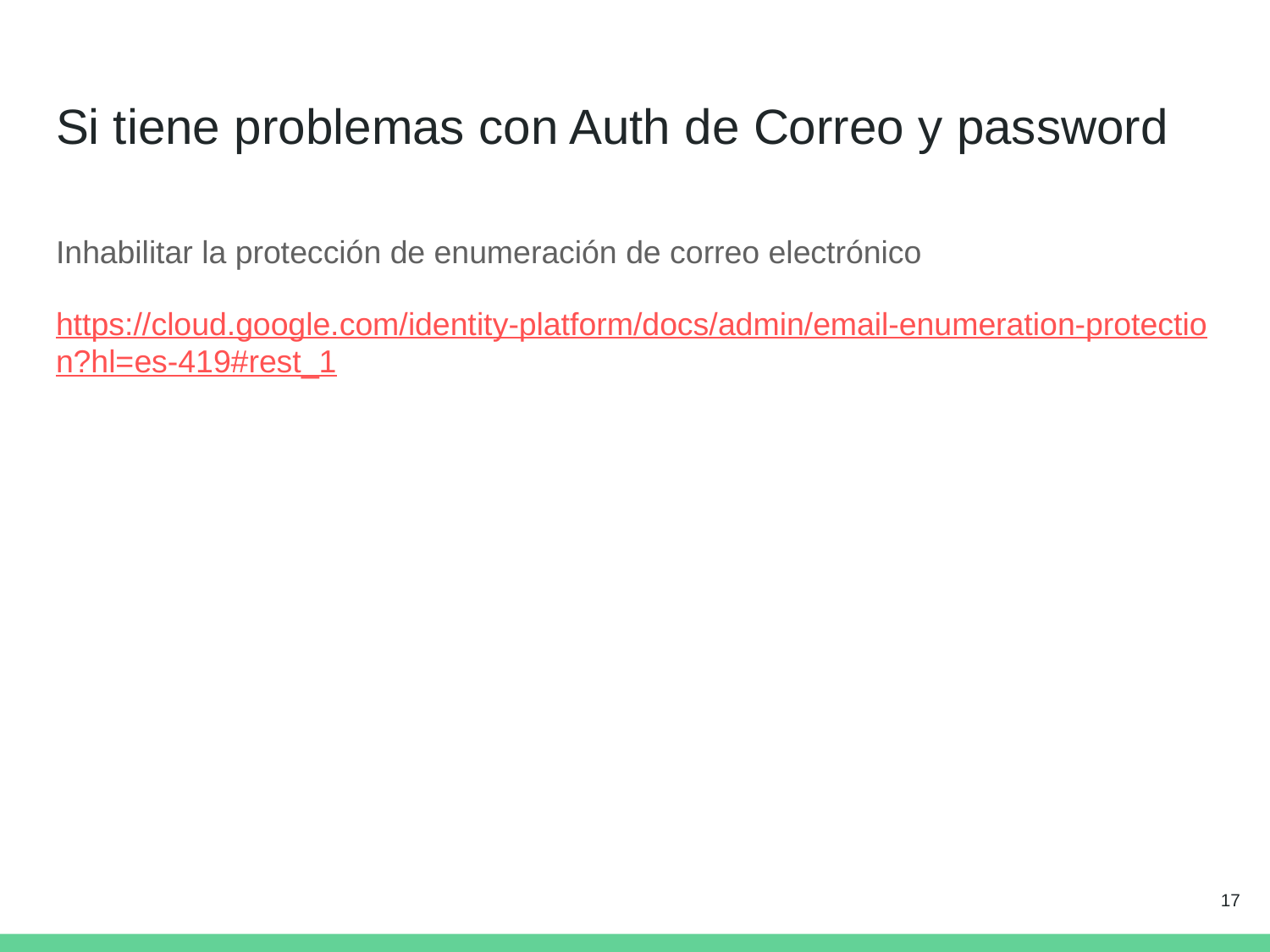

# Si tiene problemas con Auth de Correo y password
Inhabilitar la protección de enumeración de correo electrónico
https://cloud.google.com/identity-platform/docs/admin/email-enumeration-protection?hl=es-419#rest_1

17